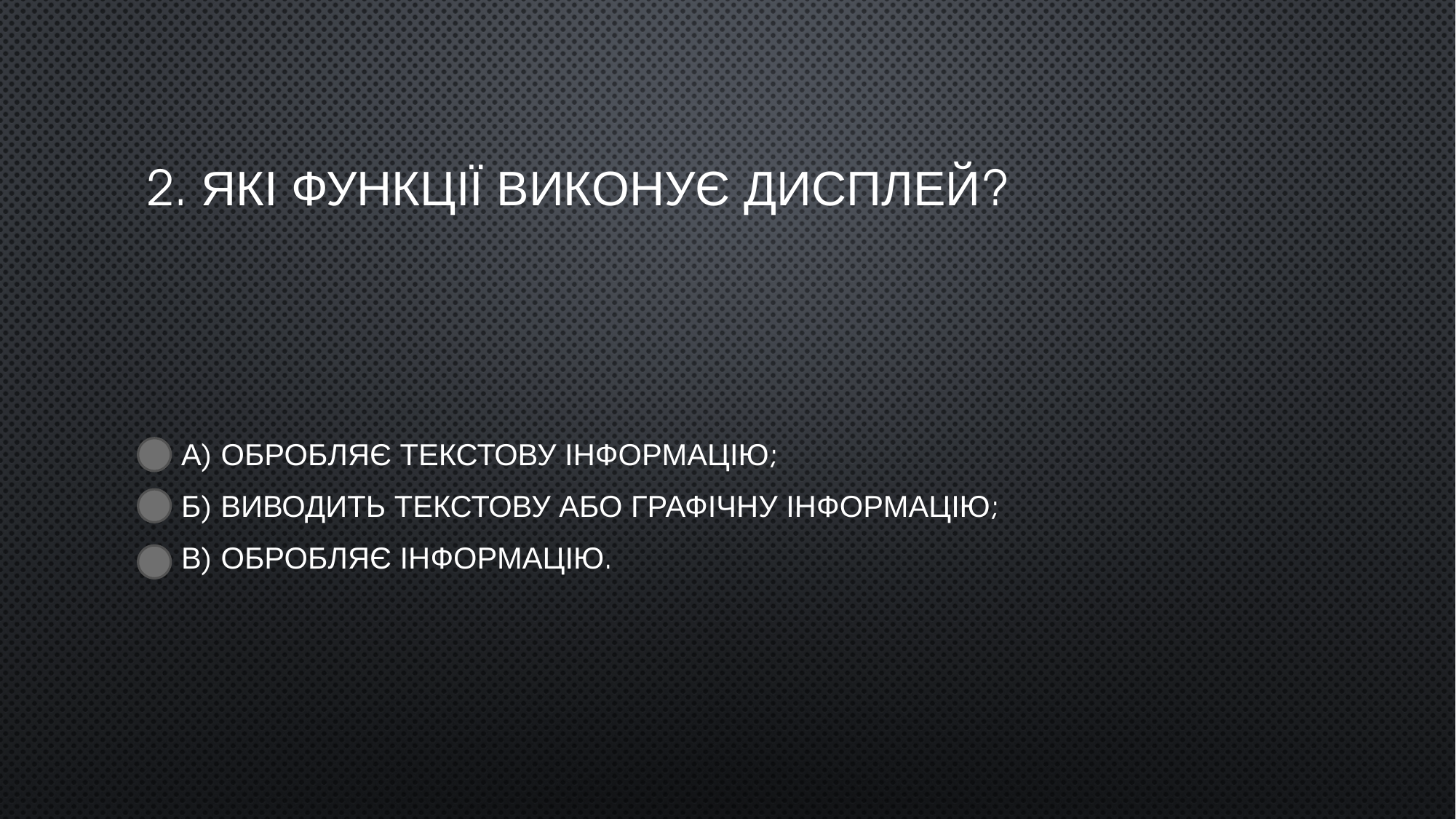

# 2. Які функції виконує дисплей?
а) обробляє текстову інформацію;
б) виводить текстову або графічну інформацію;
в) обробляє інформацію.